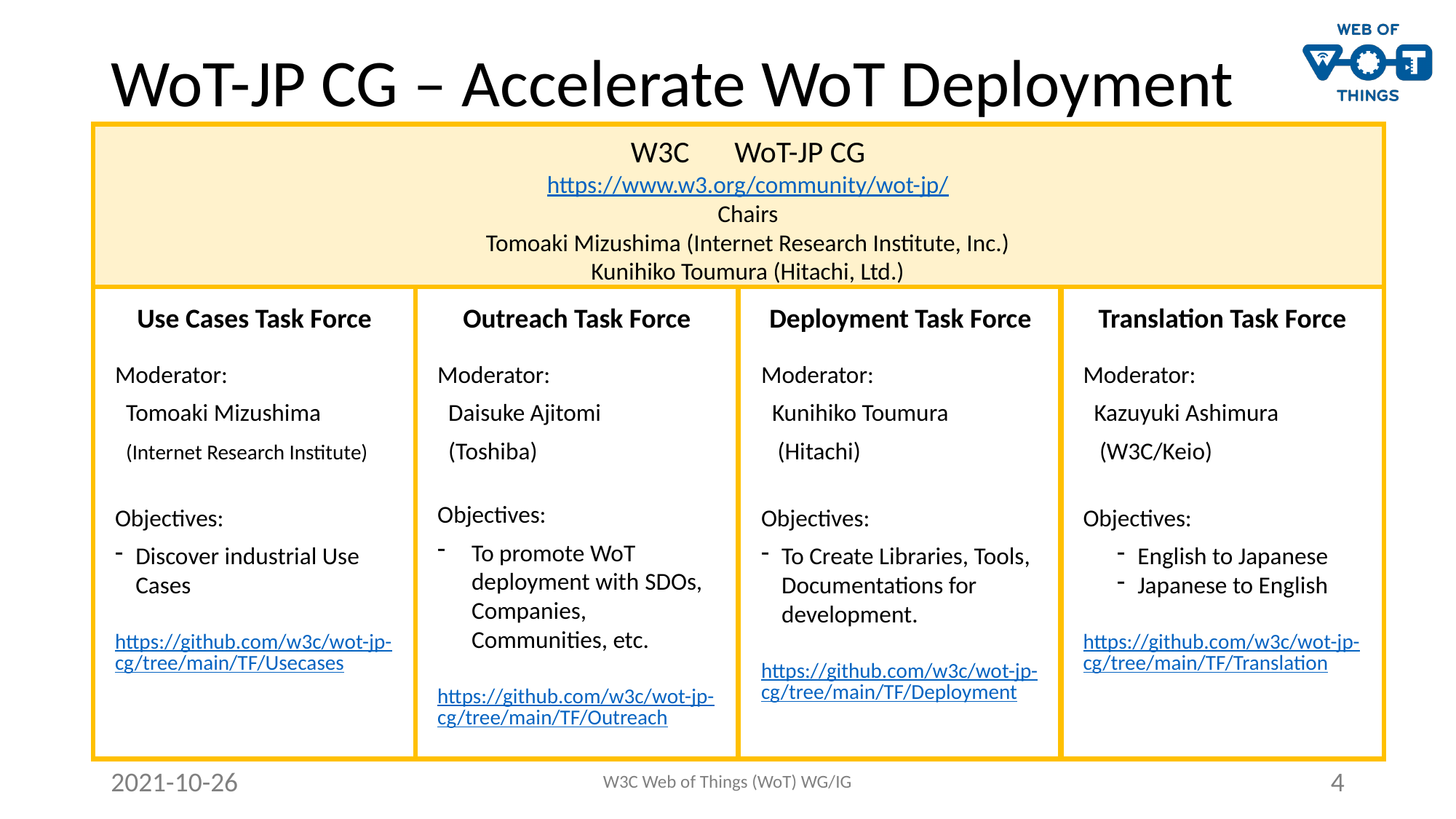

# WoT-JP CG – Accelerate WoT Deployment

W3C　WoT-JP CG
https://www.w3.org/community/wot-jp/
Chairs
Tomoaki Mizushima (Internet Research Institute, Inc.)
Kunihiko Toumura (Hitachi, Ltd.)

Use Cases Task Force

Moderator:
  Tomoaki Mizushima
  (Internet Research Institute)

Objectives:
Discover industrial Use Cases

https://github.com/w3c/wot-jp-cg/tree/main/TF/Usecases

Outreach Task Force

Moderator:
  Daisuke Ajitomi
  (Toshiba)

Objectives:
To promote WoT deployment with SDOs, Companies, Communities, etc.

https://github.com/w3c/wot-jp-cg/tree/main/TF/Outreach

Deployment Task Force

Moderator:
  Kunihiko Toumura
   (Hitachi)

Objectives:
To Create Libraries, Tools, Documentations for development.

https://github.com/w3c/wot-jp-cg/tree/main/TF/Deployment

Translation Task Force

Moderator:
  Kazuyuki Ashimura
   (W3C/Keio)

Objectives:
English to Japanese
Japanese to English

https://github.com/w3c/wot-jp-cg/tree/main/TF/Translation

2021-10-26
W3C Web of Things (WoT) WG/IG
4